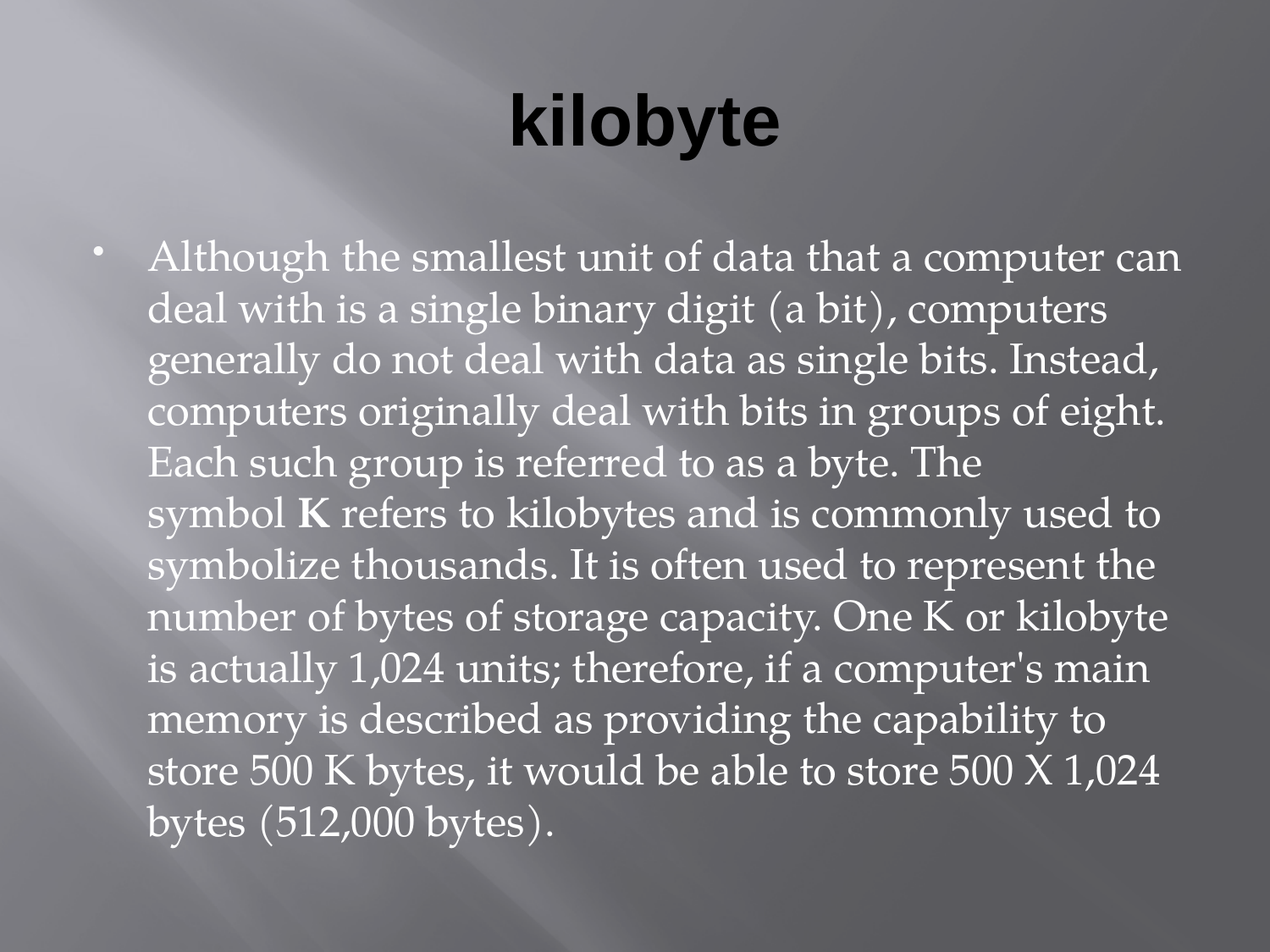

# kilobyte
Although the smallest unit of data that a computer can deal with is a single binary digit (a bit), computers generally do not deal with data as single bits. Instead, computers originally deal with bits in groups of eight. Each such group is referred to as a byte. The symbol K refers to kilobytes and is commonly used to symbolize thousands. It is often used to represent the number of bytes of storage capacity. One K or kilobyte is actually 1,024 units; therefore, if a computer's main memory is described as providing the capability to store 500 K bytes, it would be able to store 500 X 1,024 bytes (512,000 bytes).